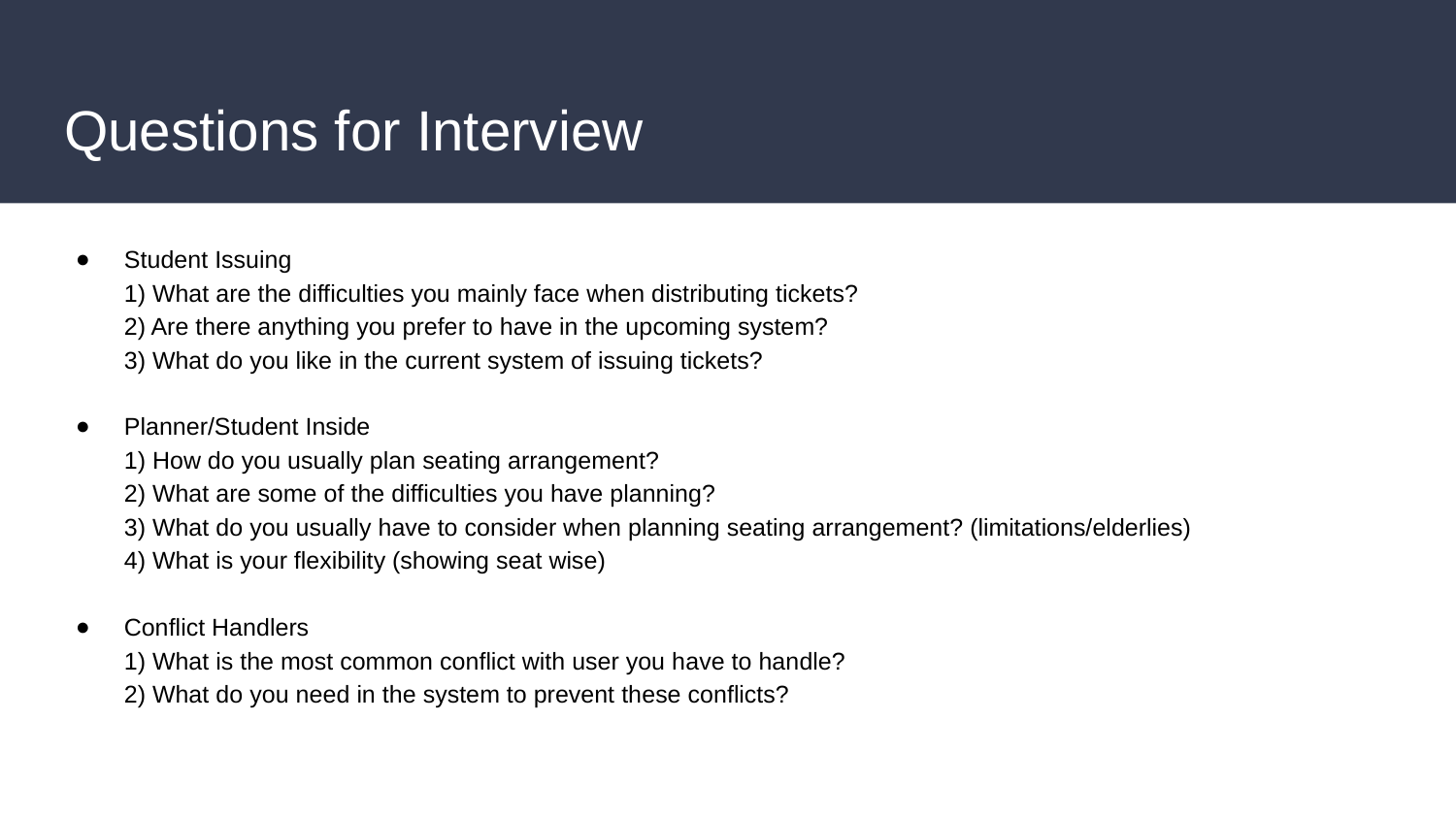

# Questions for Interview
Student Issuing
1) What are the difficulties you mainly face when distributing tickets?
2) Are there anything you prefer to have in the upcoming system?
3) What do you like in the current system of issuing tickets?

Planner/Student Inside
1) How do you usually plan seating arrangement?
2) What are some of the difficulties you have planning?
3) What do you usually have to consider when planning seating arrangement? (limitations/elderlies)
4) What is your flexibility (showing seat wise)

Conflict Handlers
1) What is the most common conflict with user you have to handle?
2) What do you need in the system to prevent these conflicts?